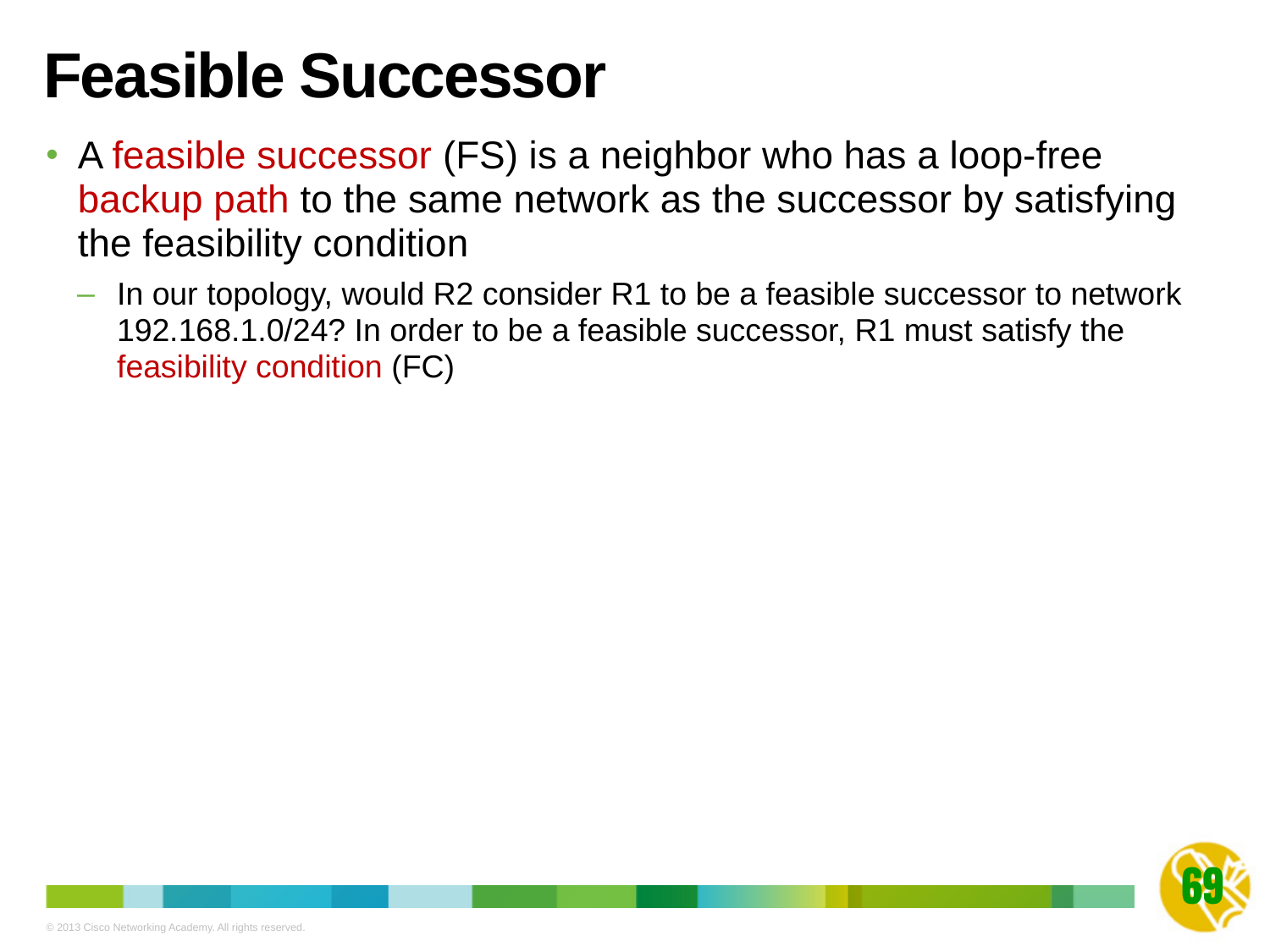

# Feasible Successor
A feasible successor (FS) is a neighbor who has a loop-free backup path to the same network as the successor by satisfying the feasibility condition
In our topology, would R2 consider R1 to be a feasible successor to network 192.168.1.0/24? In order to be a feasible successor, R1 must satisfy the feasibility condition (FC)